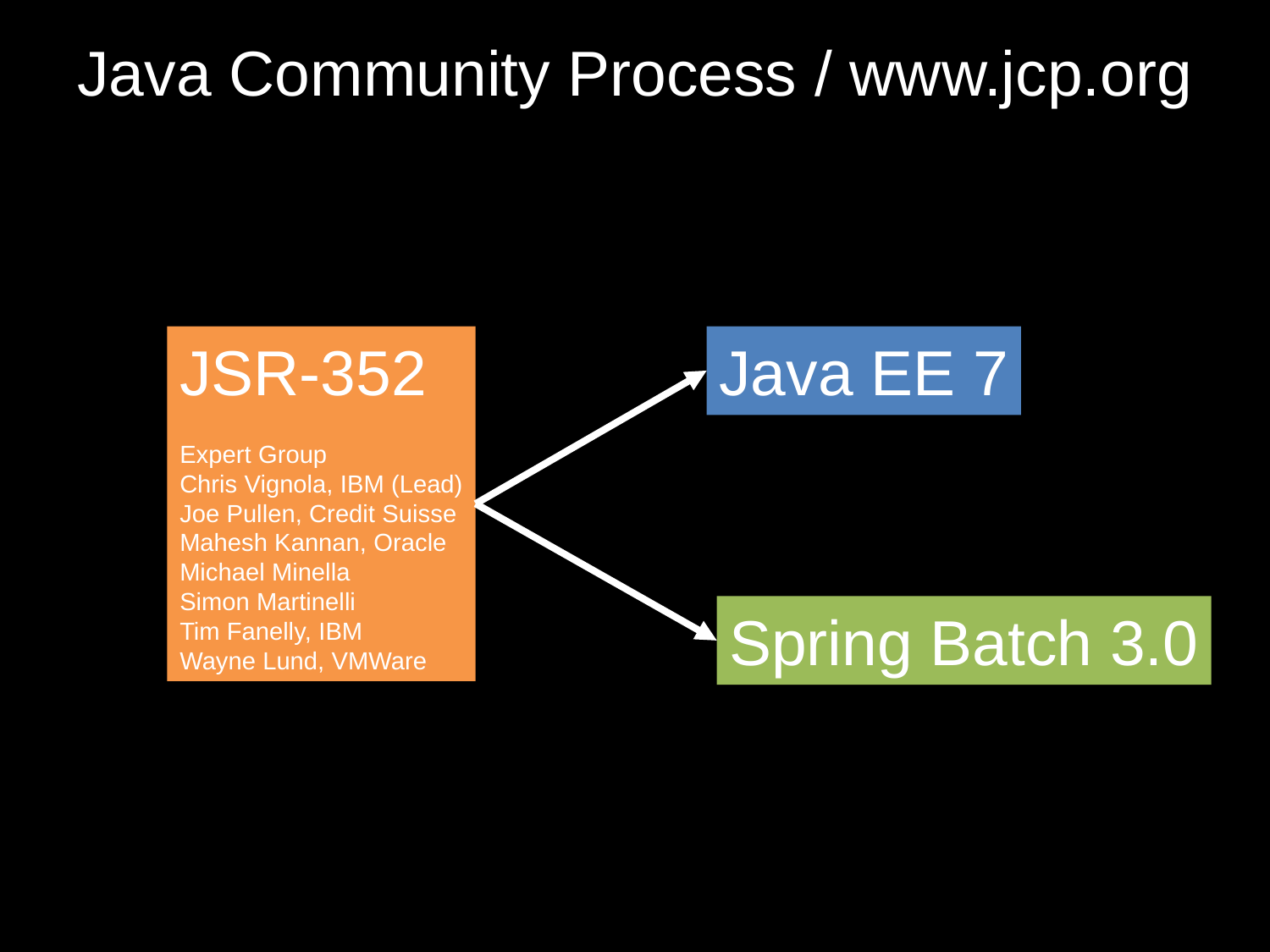

Java Community Process / www.jcp.org
JSR-352
Expert Group
Chris Vignola, IBM (Lead)
Joe Pullen, Credit Suisse
Mahesh Kannan, Oracle
Michael Minella
Simon Martinelli
Tim Fanelly, IBM
Wayne Lund, VMWare
Java EE 7
Spring Batch 3.0